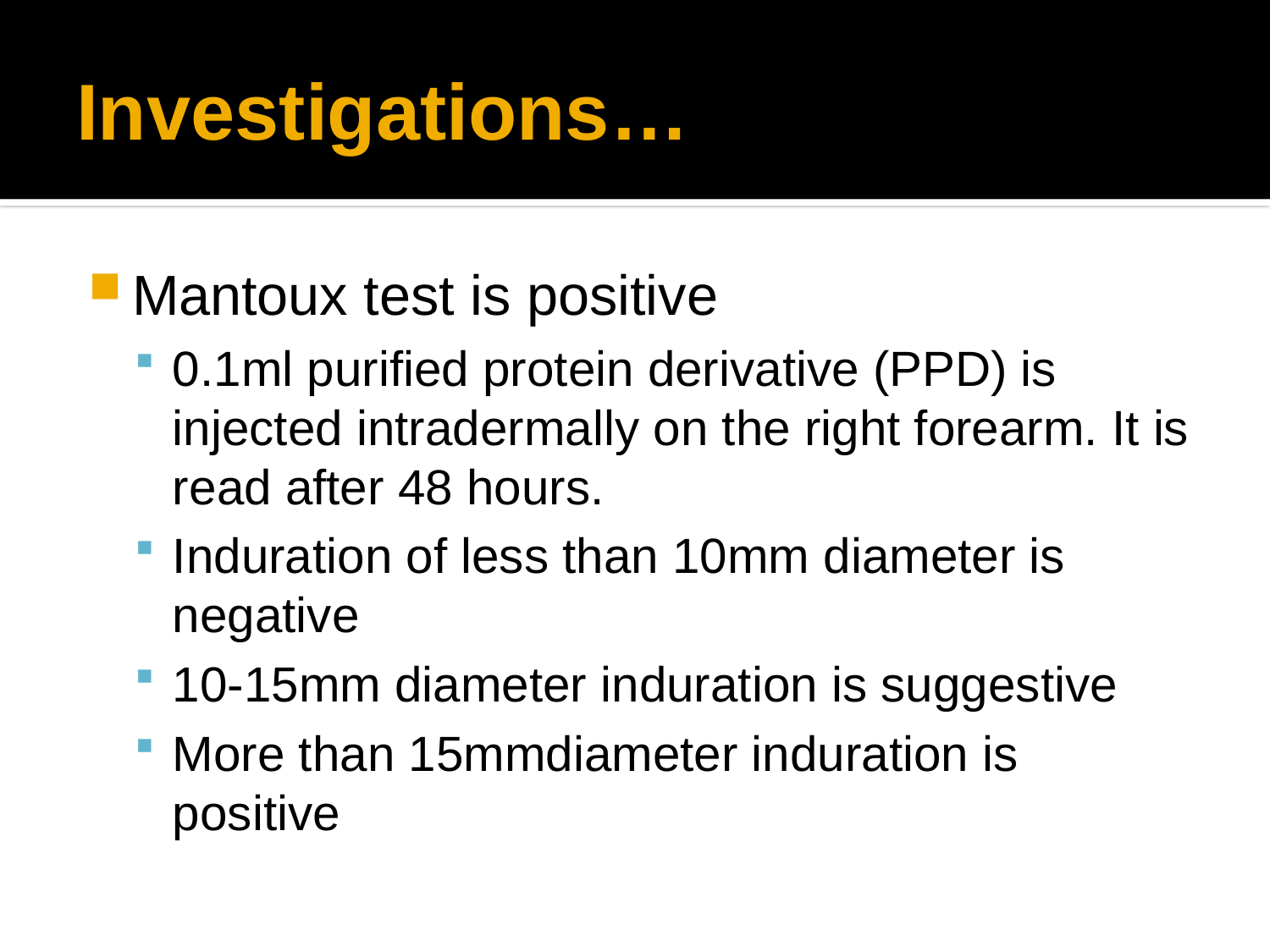

# Investigations…
Mantoux test is positive
0.1ml purified protein derivative (PPD) is injected intradermally on the right forearm. It is read after 48 hours.
Induration of less than 10mm diameter is negative
10-15mm diameter induration is suggestive
More than 15mmdiameter induration is positive